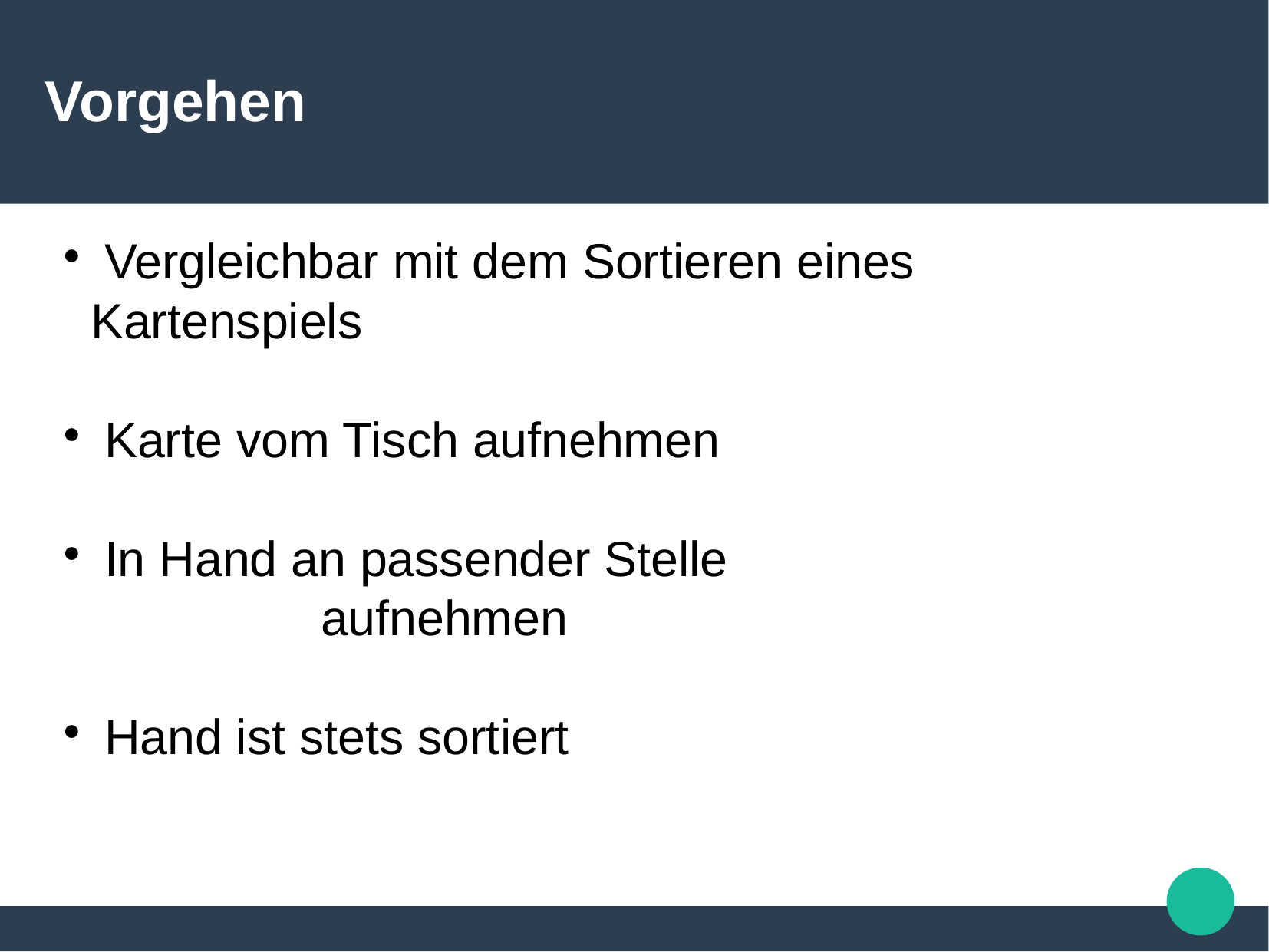

Vorgehen
 Vergleichbar mit dem Sortieren eines 	Kartenspiels

 Karte vom Tisch aufnehmen

 In Hand an passender Stelle 					 	aufnehmen

 Hand ist stets sortiert